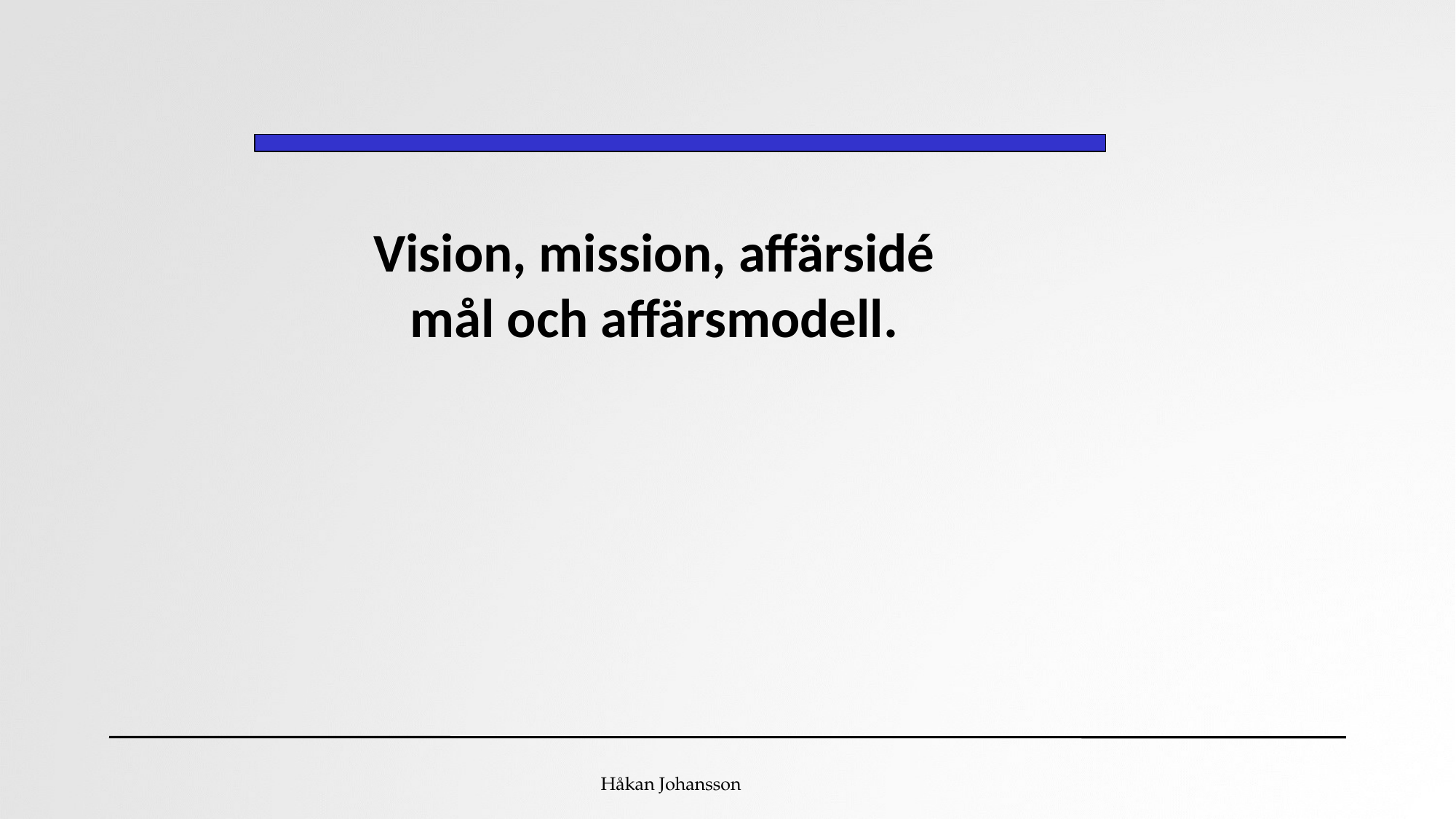

Vision, mission, affärsidé mål och affärsmodell.

Håkan Johansson